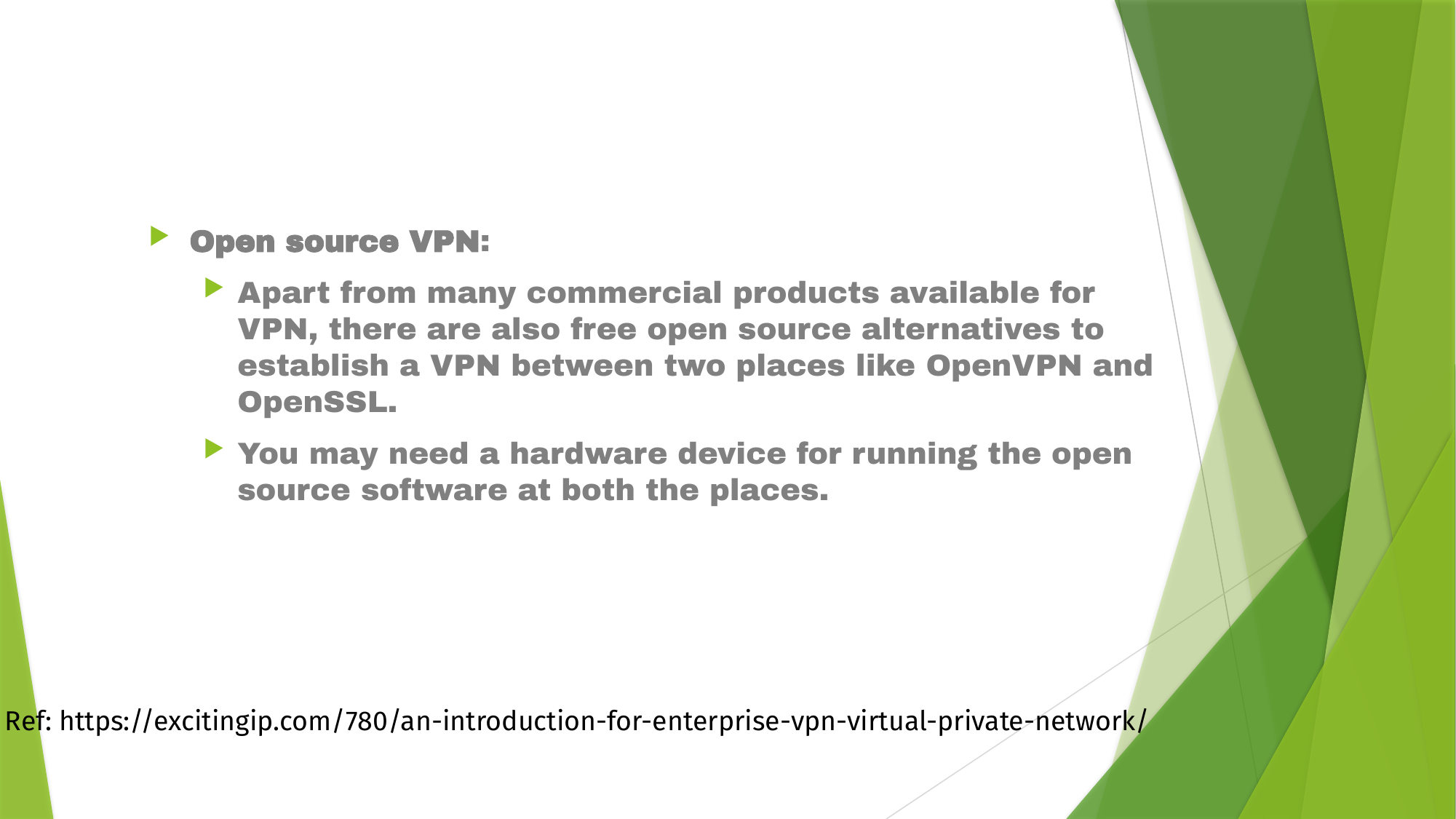

Open source VPN:
Apart from many commercial products available for VPN, there are also free open source alternatives to establish a VPN between two places like OpenVPN and OpenSSL.
You may need a hardware device for running the open source software at both the places.
Ref: https://excitingip.com/780/an-introduction-for-enterprise-vpn-virtual-private-network/